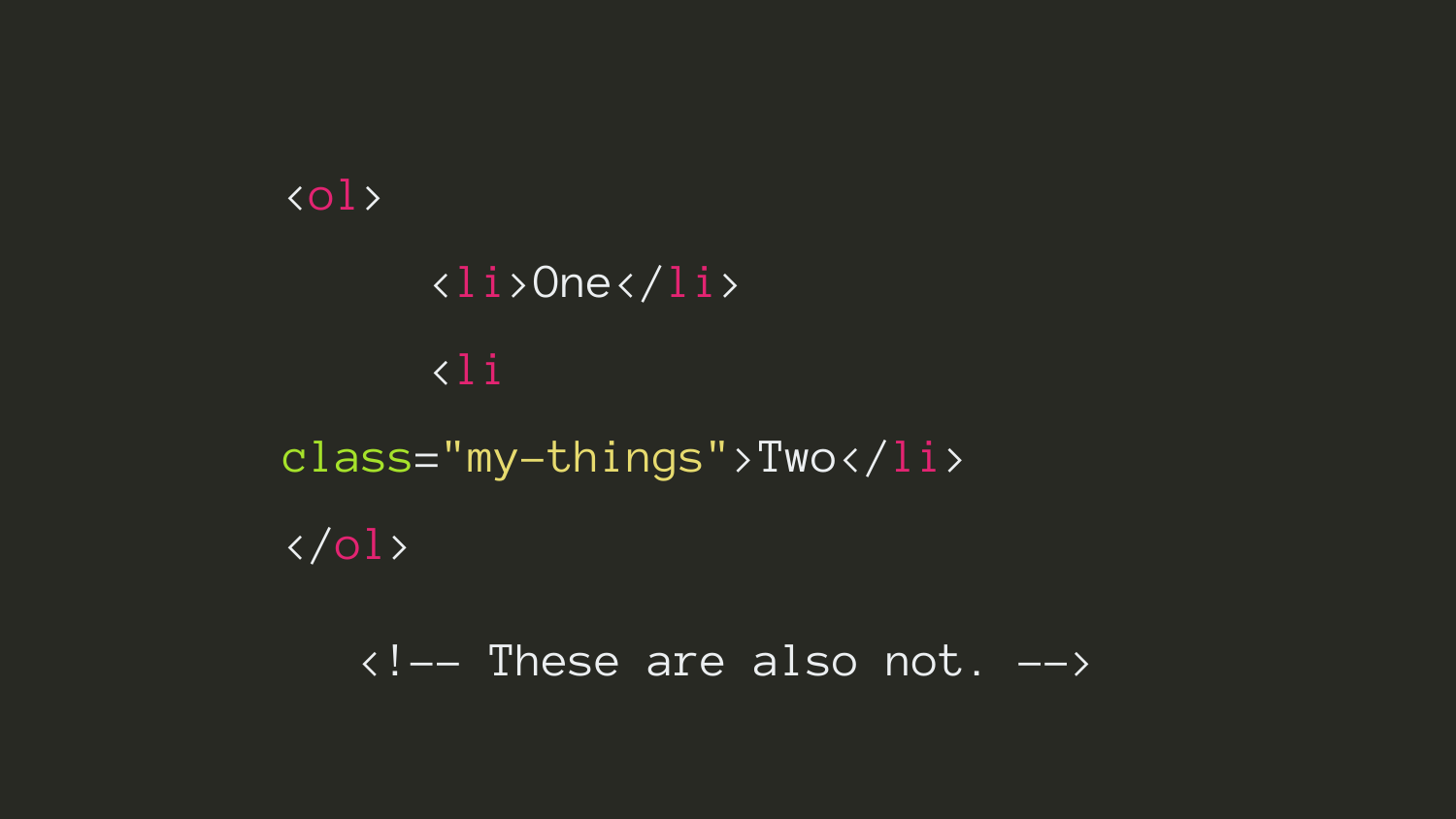

<ol>
	<li>One</li>
	<li class="my-things">Two</li>
</ol>

<!-- These are also not. -->